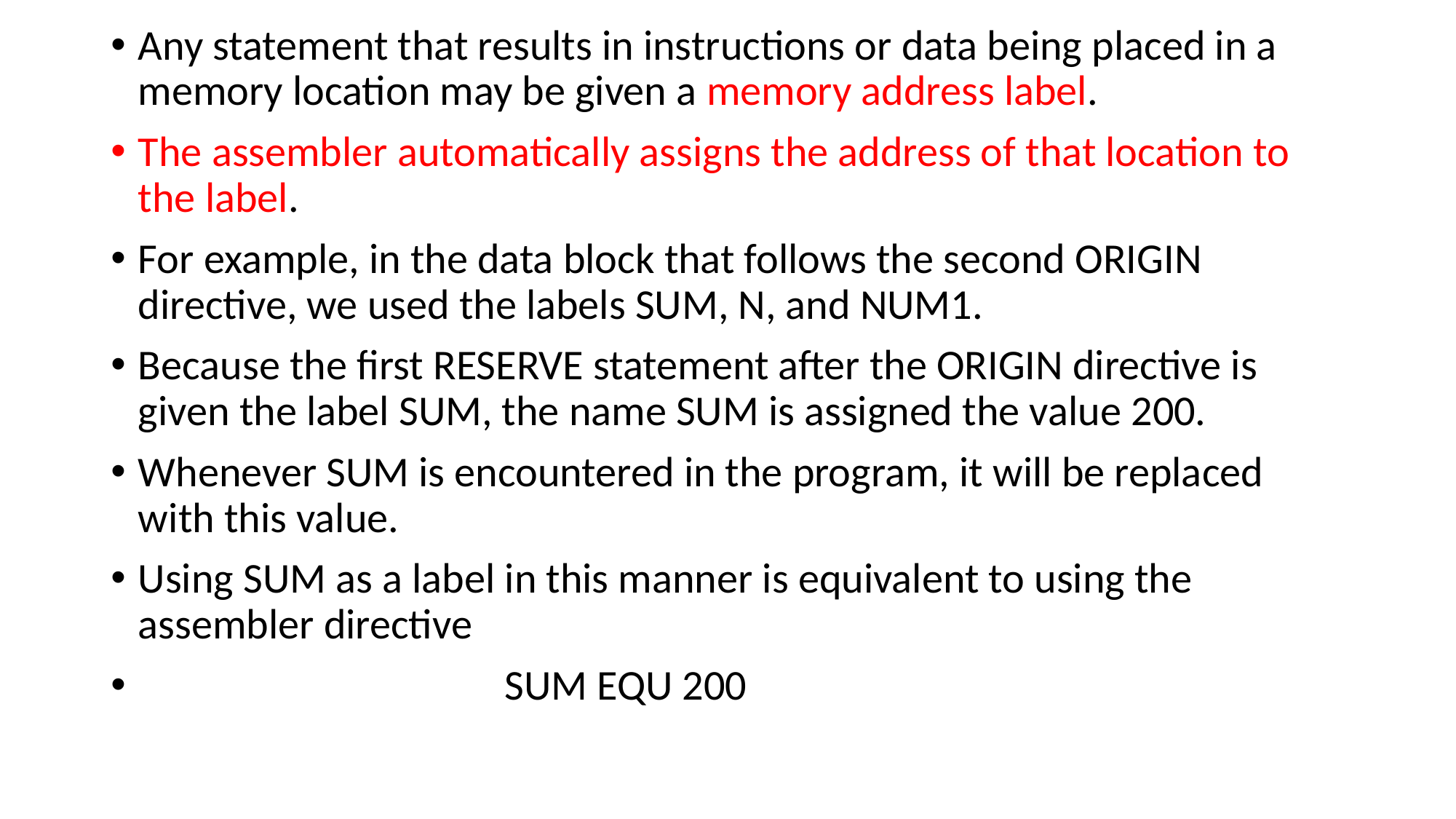

Any statement that results in instructions or data being placed in a memory location may be given a memory address label.
The assembler automatically assigns the address of that location to the label.
For example, in the data block that follows the second ORIGIN directive, we used the labels SUM, N, and NUM1.
Because the first RESERVE statement after the ORIGIN directive is given the label SUM, the name SUM is assigned the value 200.
Whenever SUM is encountered in the program, it will be replaced with this value.
Using SUM as a label in this manner is equivalent to using the assembler directive
                                      SUM EQU 200